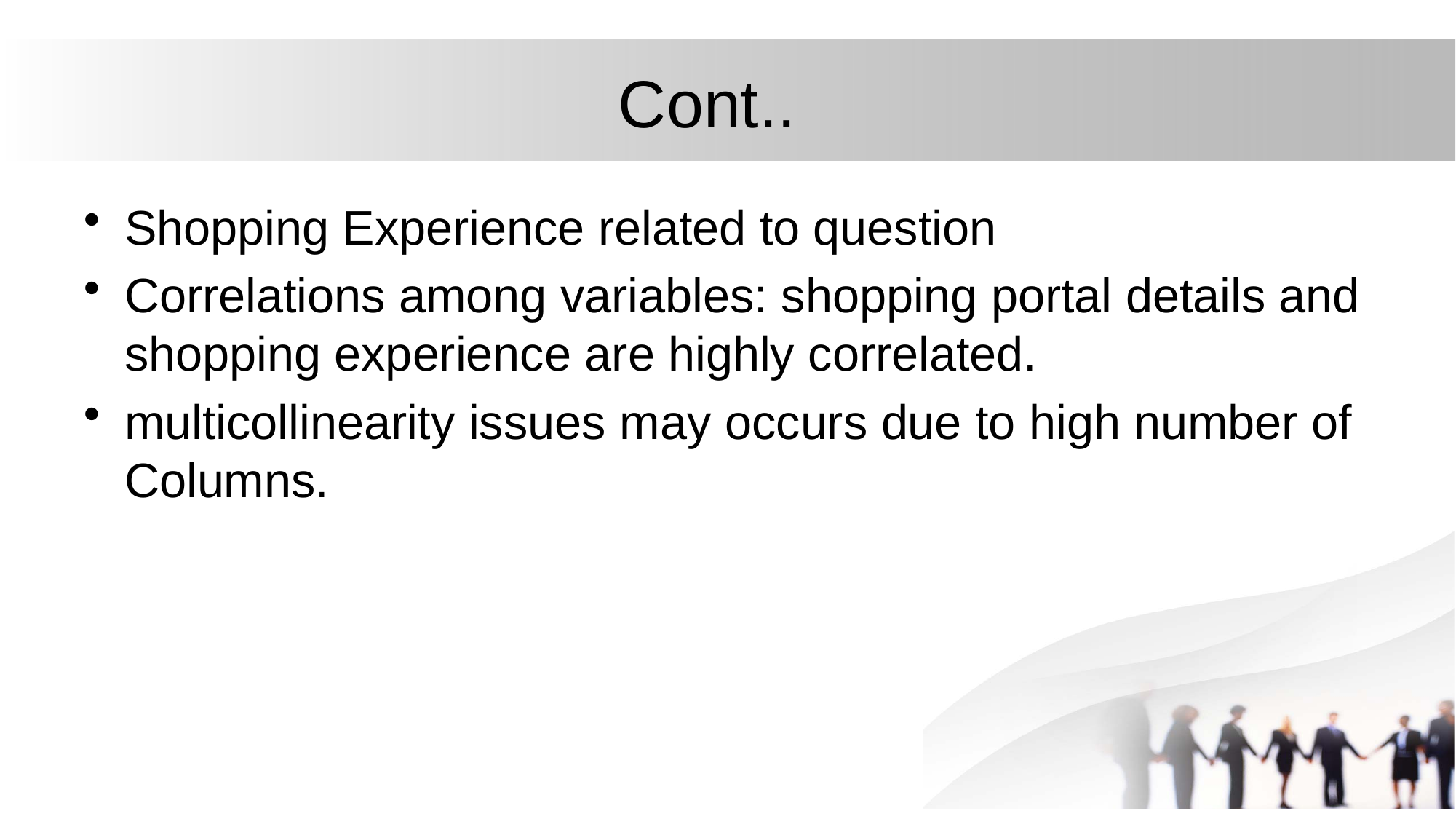

# Cont..
Shopping Experience related to question
Correlations among variables: shopping portal details and shopping experience are highly correlated.
multicollinearity issues may occurs due to high number of Columns.